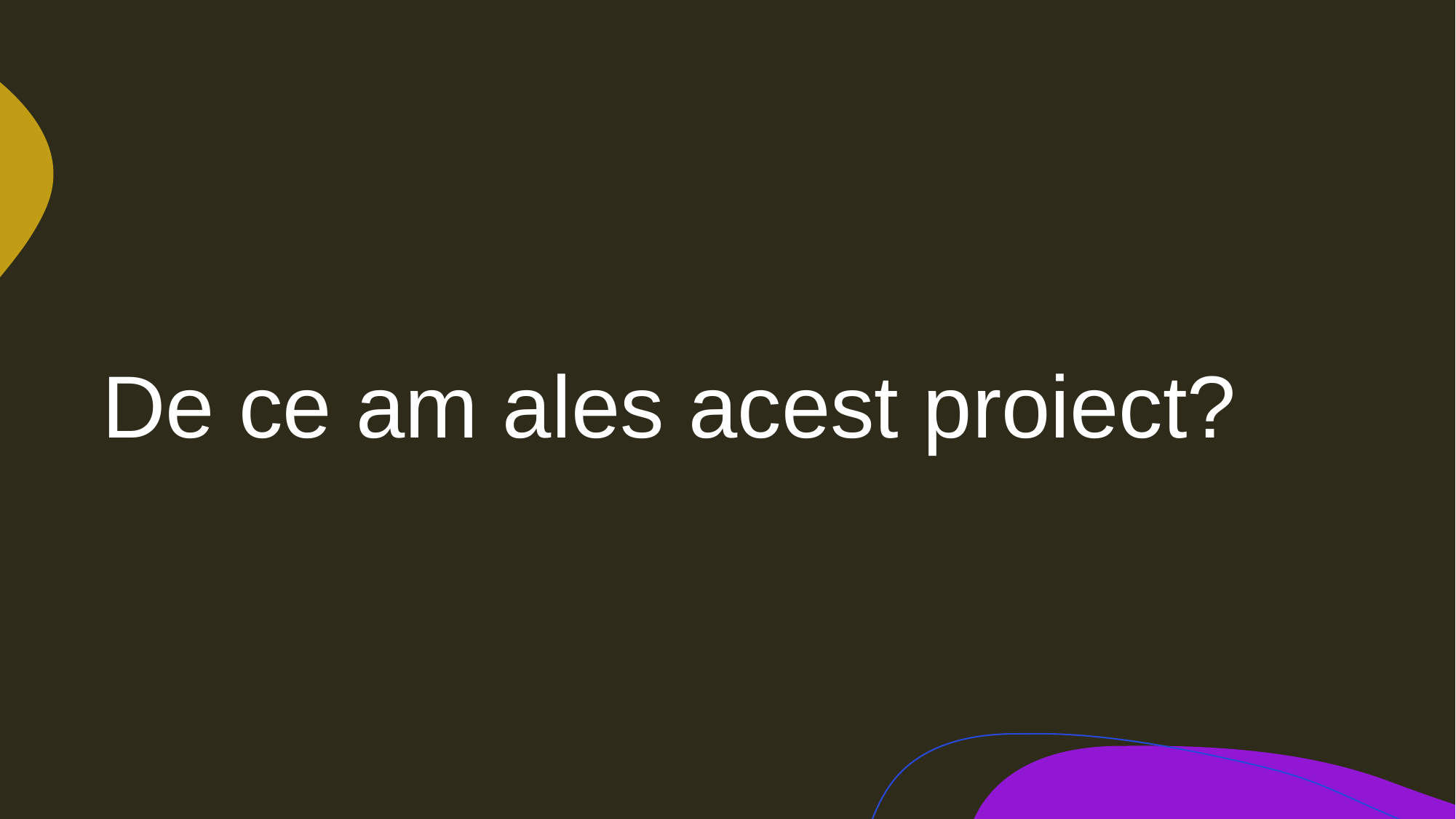

# De ce am ales acest proiect?